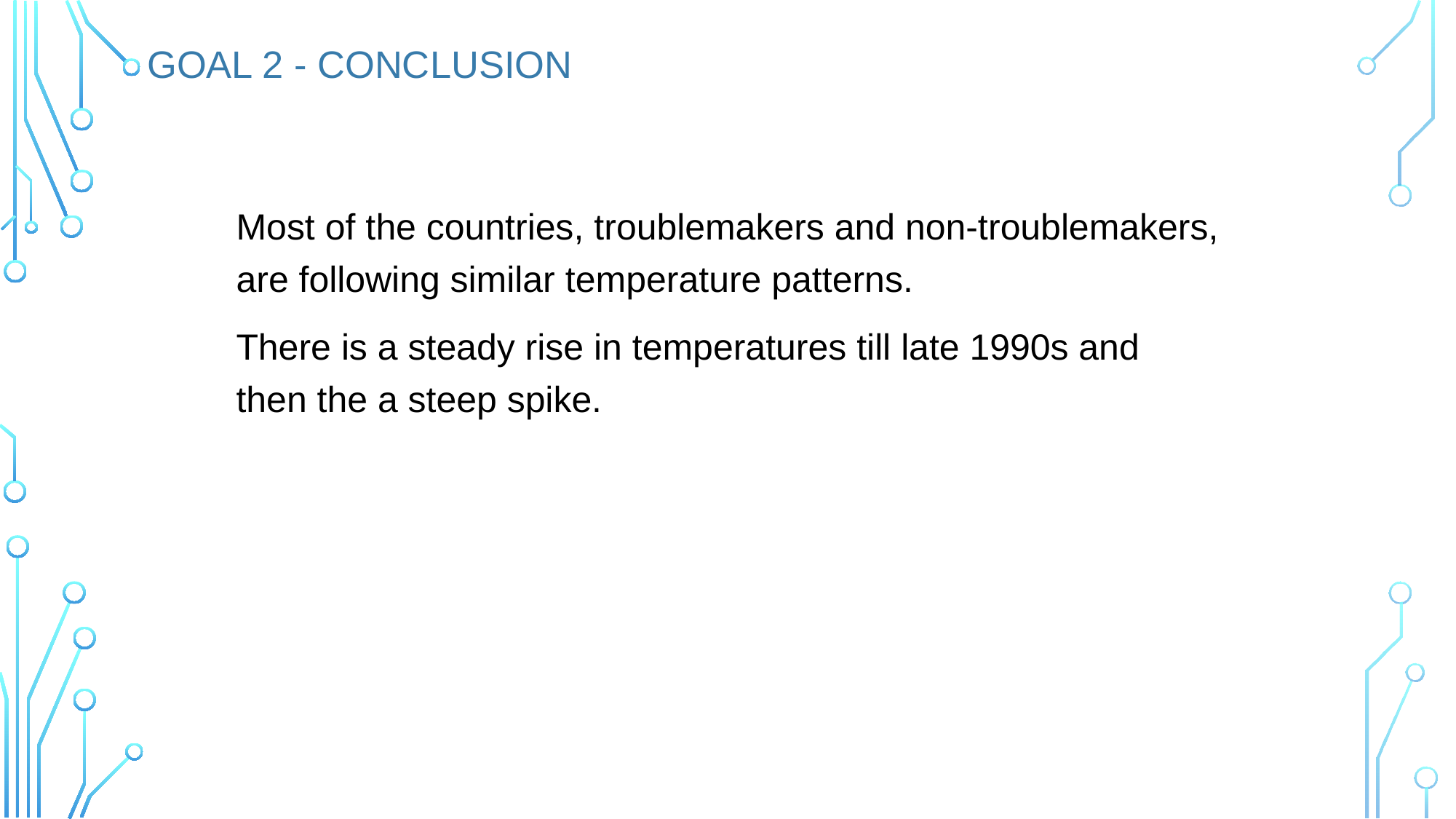

# GOAL 2 - conclusion
Most of the countries, troublemakers and non-troublemakers, are following similar temperature patterns.
There is a steady rise in temperatures till late 1990s and then the a steep spike.